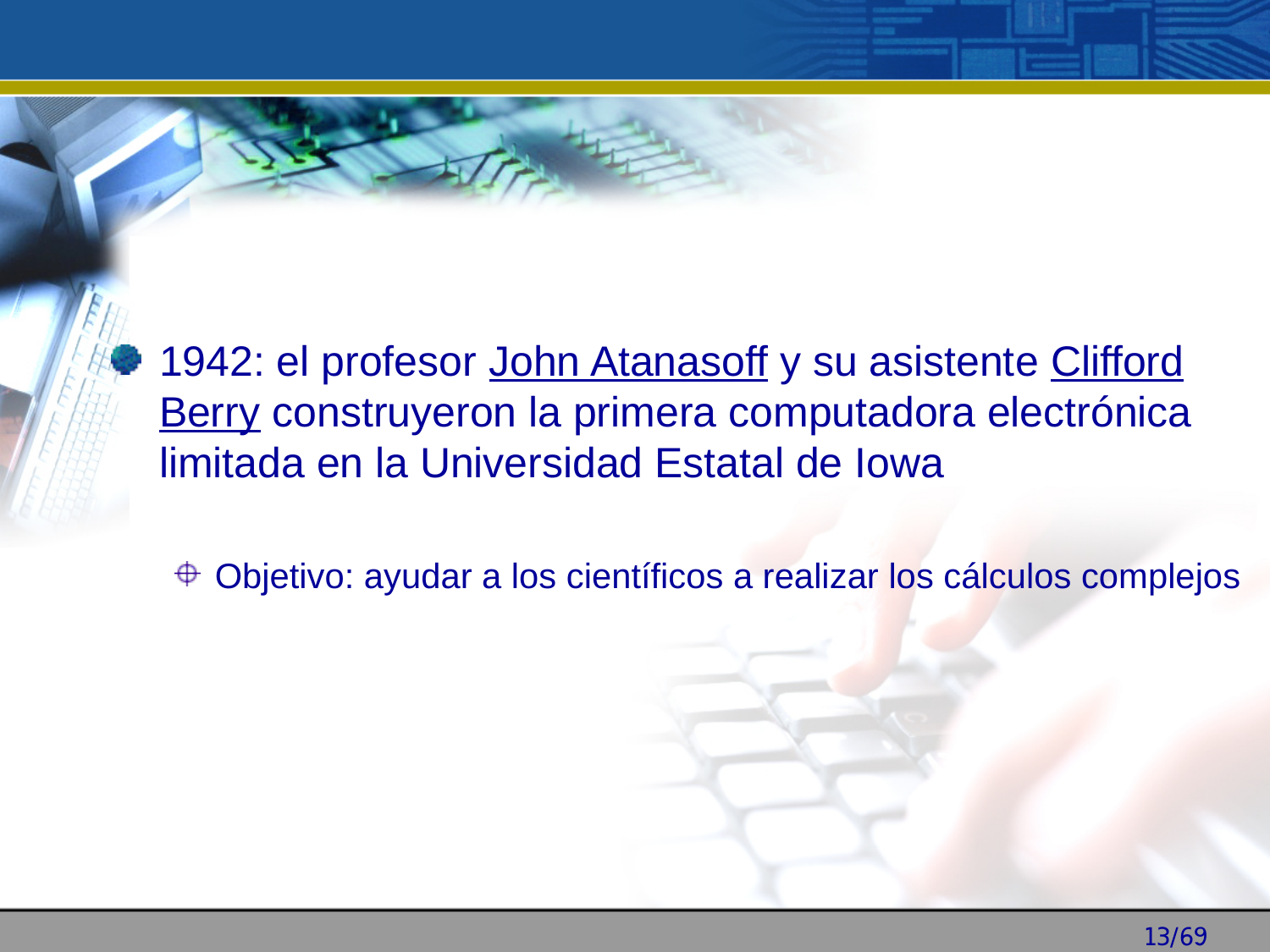

1942: el profesor John Atanasoff y su asistente Clifford Berry construyeron la primera computadora electrónica limitada en la Universidad Estatal de Iowa

Objetivo: ayudar a los científicos a realizar los cálculos complejos